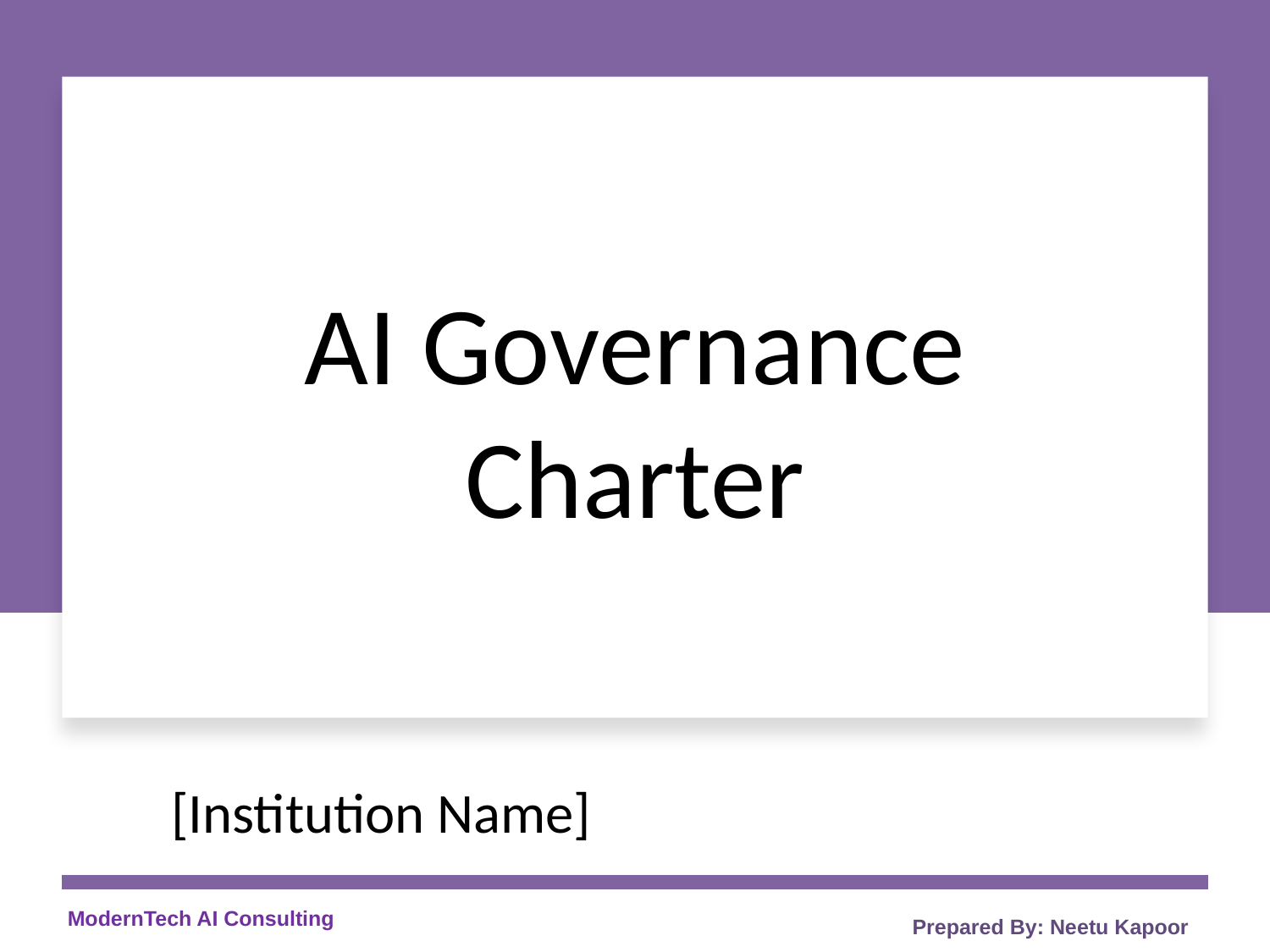

# AI Governance Charter
[Institution Name]
Prepared By: Neetu Kapoor